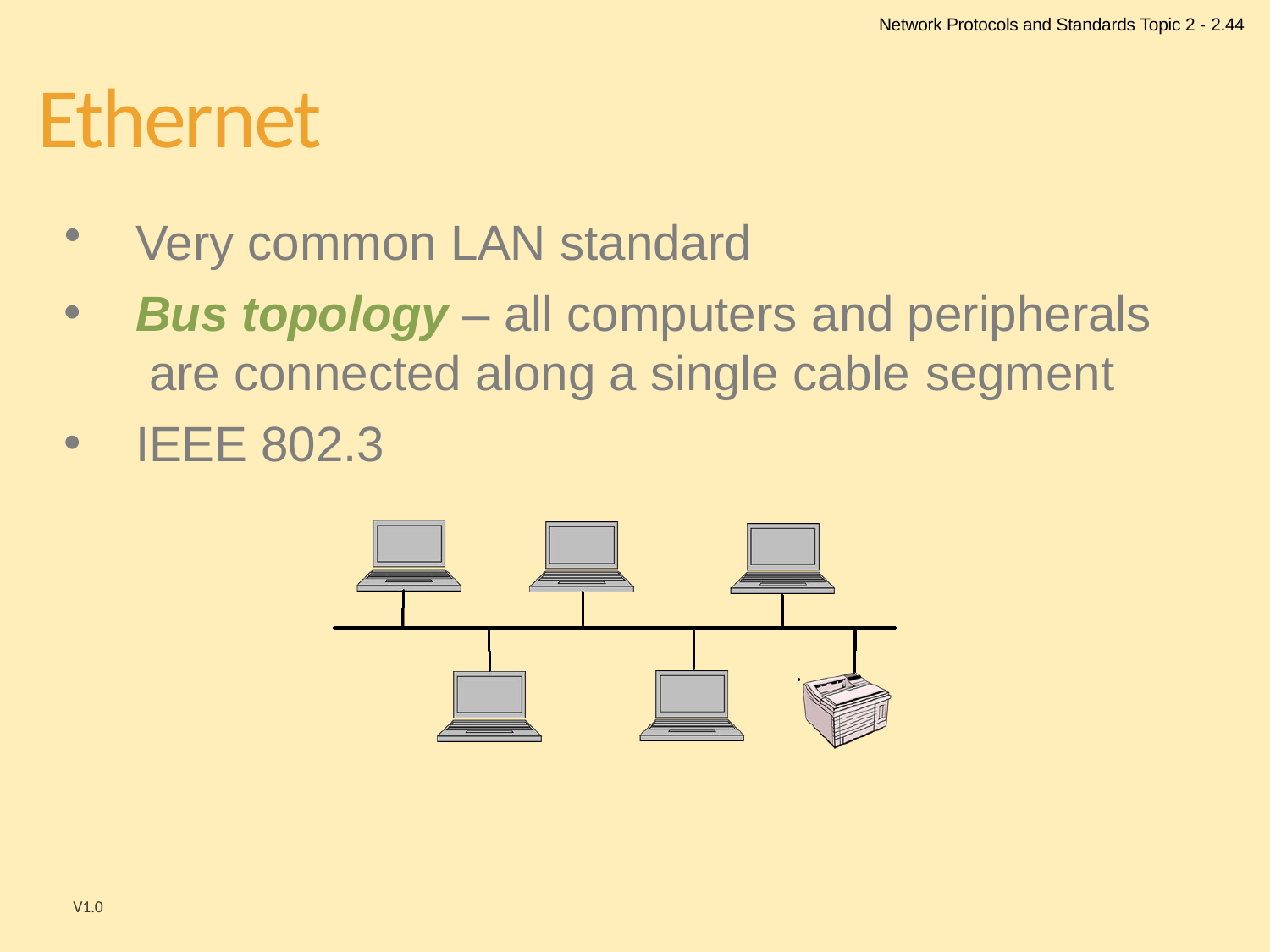

Network Protocols and Standards Topic 2 - 2.44
# Ethernet
Very common LAN standard
Bus topology – all computers and peripherals  are connected along a single cable segment
IEEE 802.3

V1.0